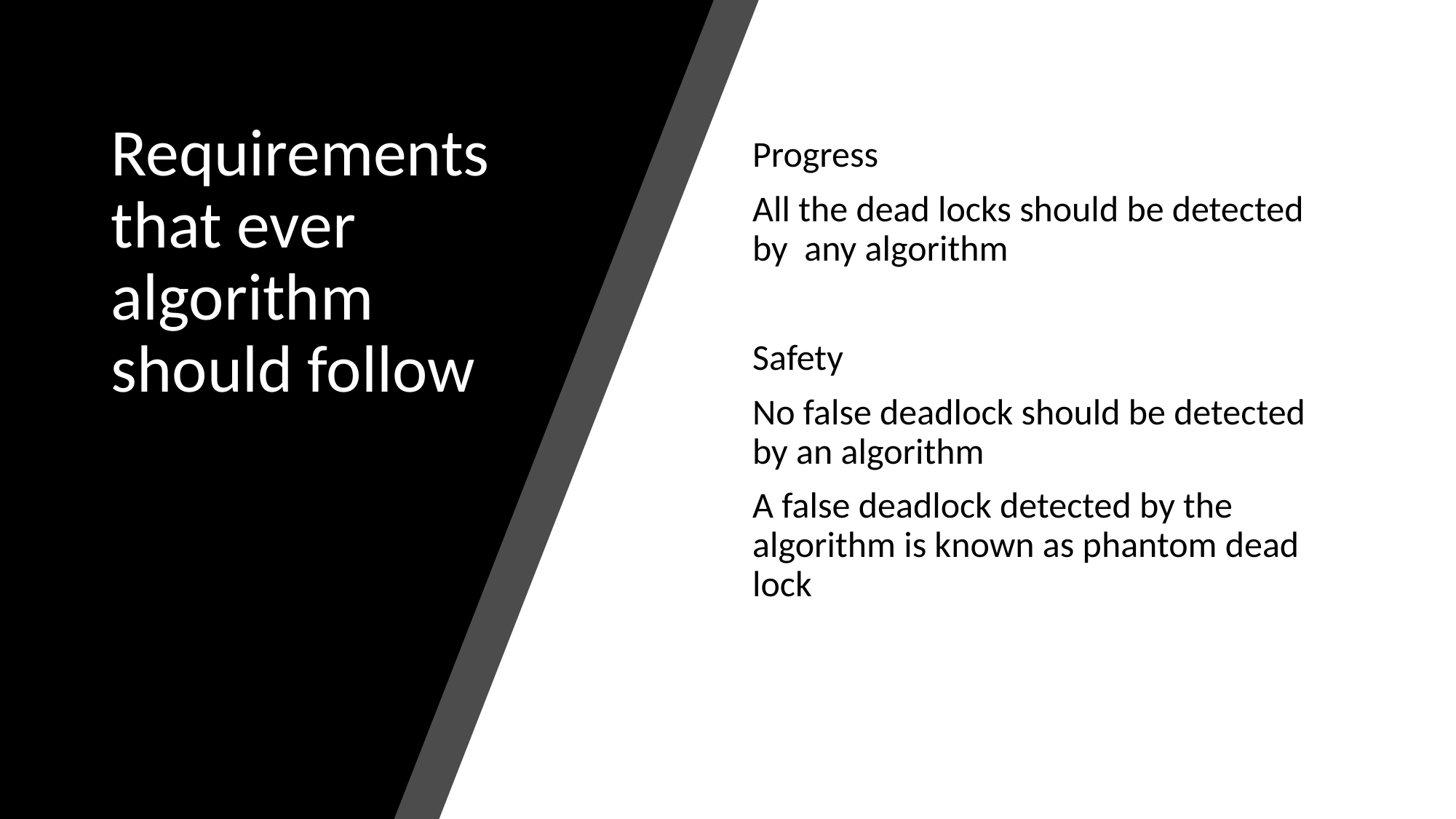

# Requirements that ever algorithm should follow
Progress
All the dead locks should be detected by  any algorithm

Safety
No false deadlock should be detected by an algorithm
A false deadlock detected by the algorithm is known as phantom dead lock